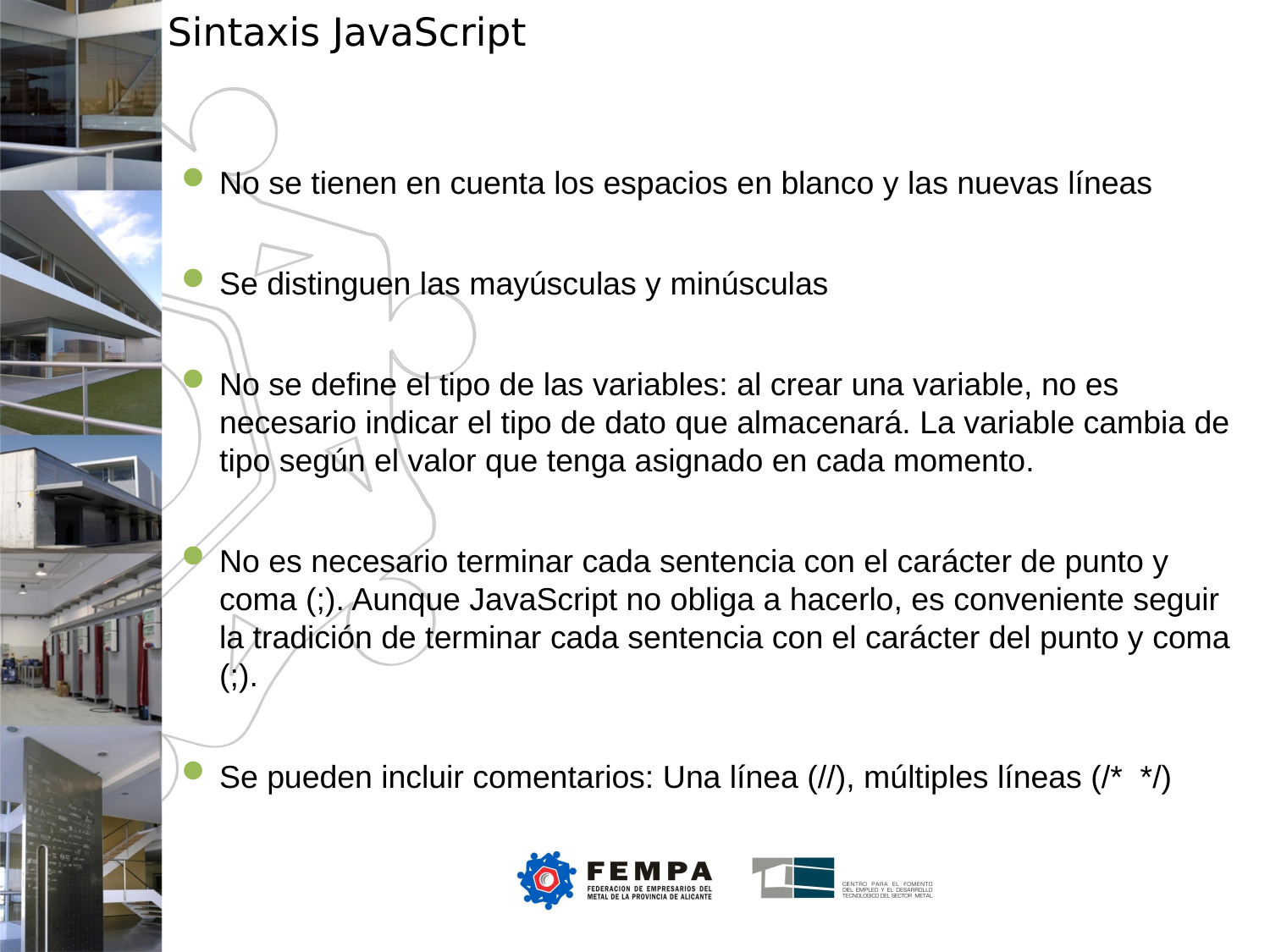

Sintaxis JavaScript
No se tienen en cuenta los espacios en blanco y las nuevas líneas

Se distinguen las mayúsculas y minúsculas

No se define el tipo de las variables: al crear una variable, no es necesario indicar el tipo de dato que almacenará. La variable cambia de tipo según el valor que tenga asignado en cada momento.

No es necesario terminar cada sentencia con el carácter de punto y coma (;). Aunque JavaScript no obliga a hacerlo, es conveniente seguir la tradición de terminar cada sentencia con el carácter del punto y coma (;).

Se pueden incluir comentarios: Una línea (//), múltiples líneas (/*  */)